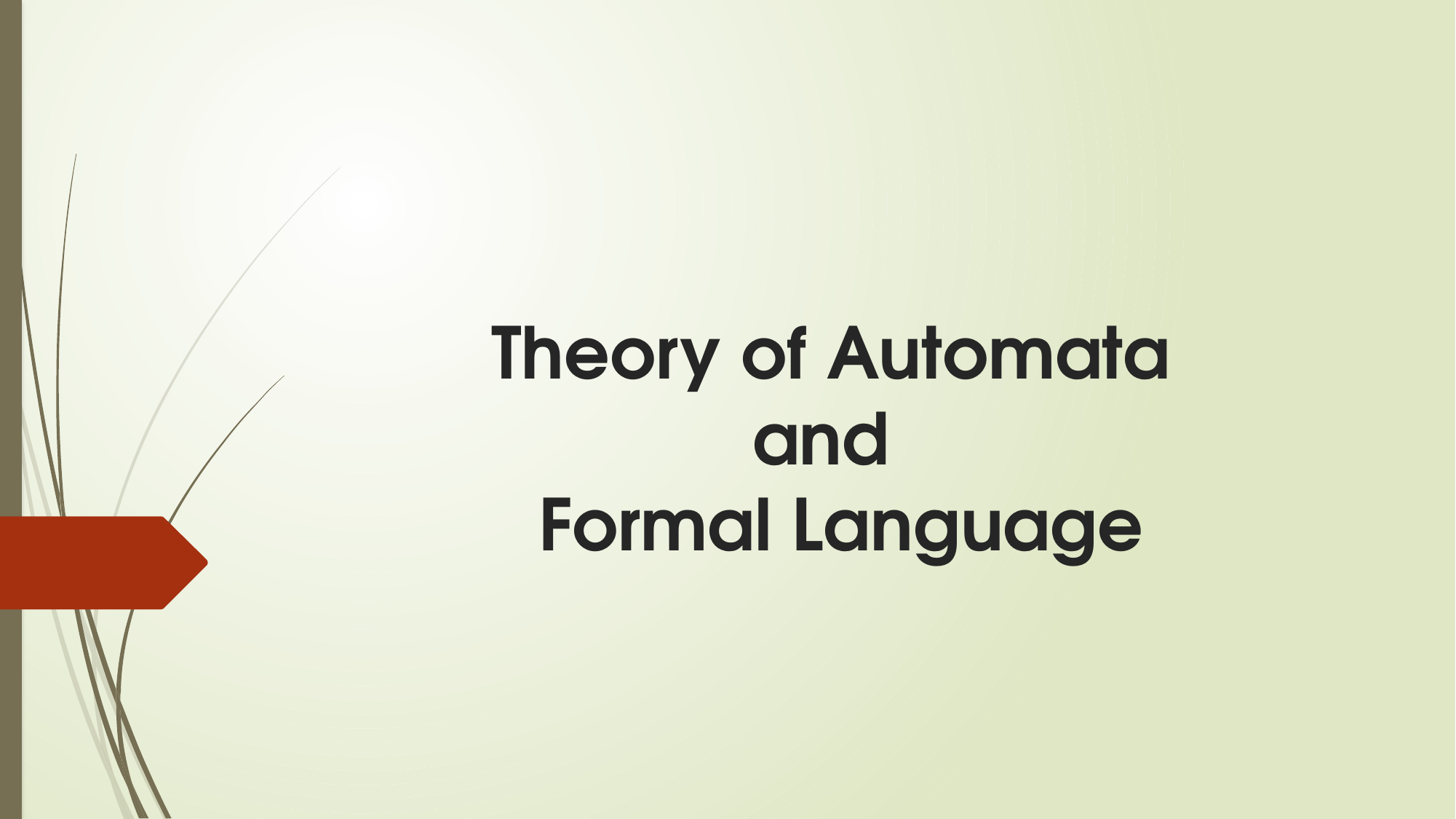

# Theory of Automata and Formal Language